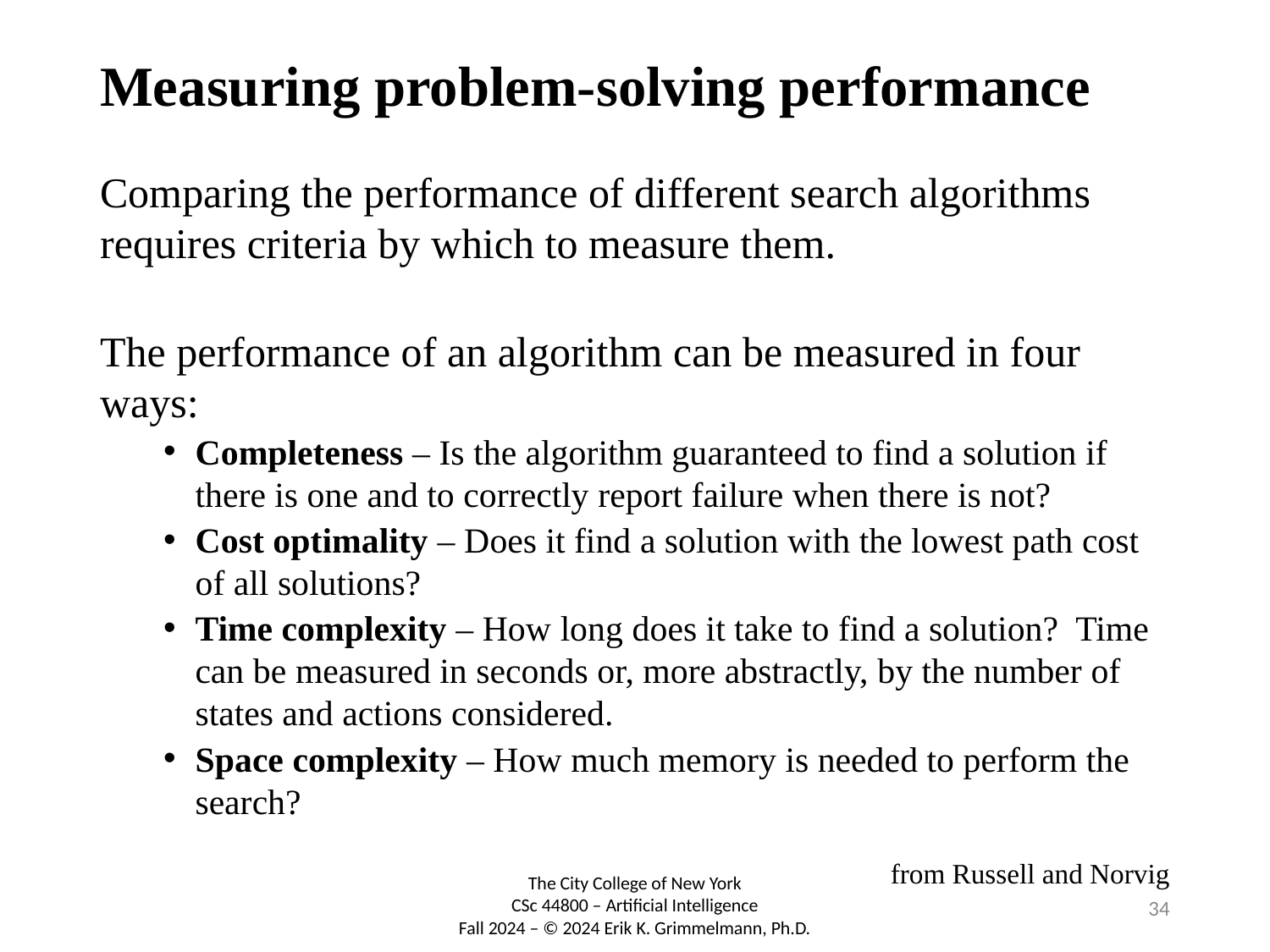

# Measuring problem-solving performance
Comparing the performance of different search algorithms requires criteria by which to measure them.

The performance of an algorithm can be measured in four ways:
Completeness – Is the algorithm guaranteed to find a solution if there is one and to correctly report failure when there is not?
Cost optimality – Does it find a solution with the lowest path cost of all solutions?
Time complexity – How long does it take to find a solution?  Time can be measured in seconds or, more abstractly, by the number of states and actions considered.
Space complexity – How much memory is needed to perform the search?
from Russell and Norvig
34